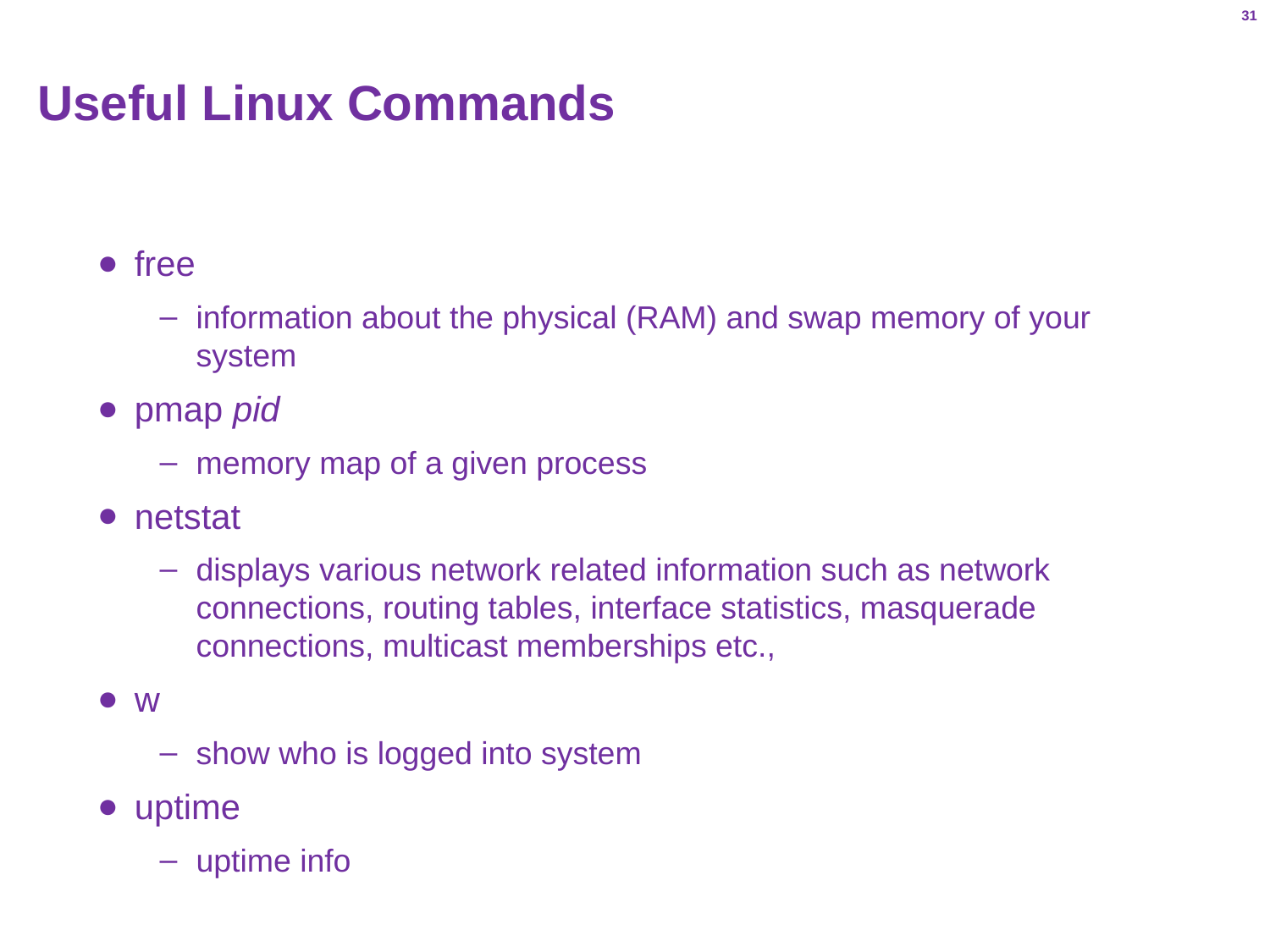

31
# Useful Linux Commands
free
information about the physical (RAM) and swap memory of your system
pmap pid
memory map of a given process
netstat
displays various network related information such as network connections, routing tables, interface statistics, masquerade connections, multicast memberships etc.,
w
show who is logged into system
uptime
uptime info